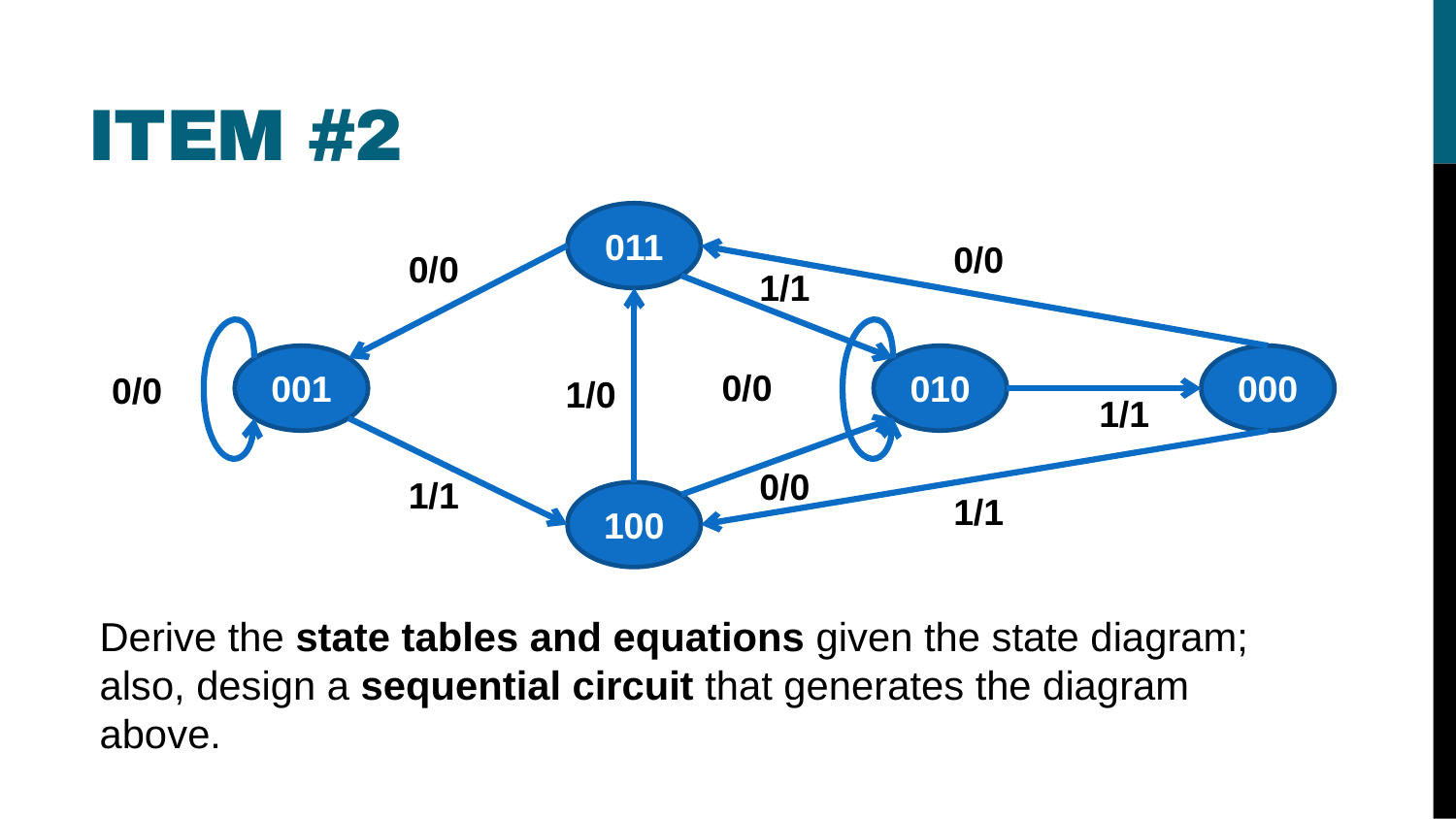

# Item #2
011
0/0
0/0
1/1
001
010
000
0/0
0/0
1/0
1/1
0/0
1/1
100
1/1
Derive the state tables and equations given the state diagram; also, design a sequential circuit that generates the diagram above.